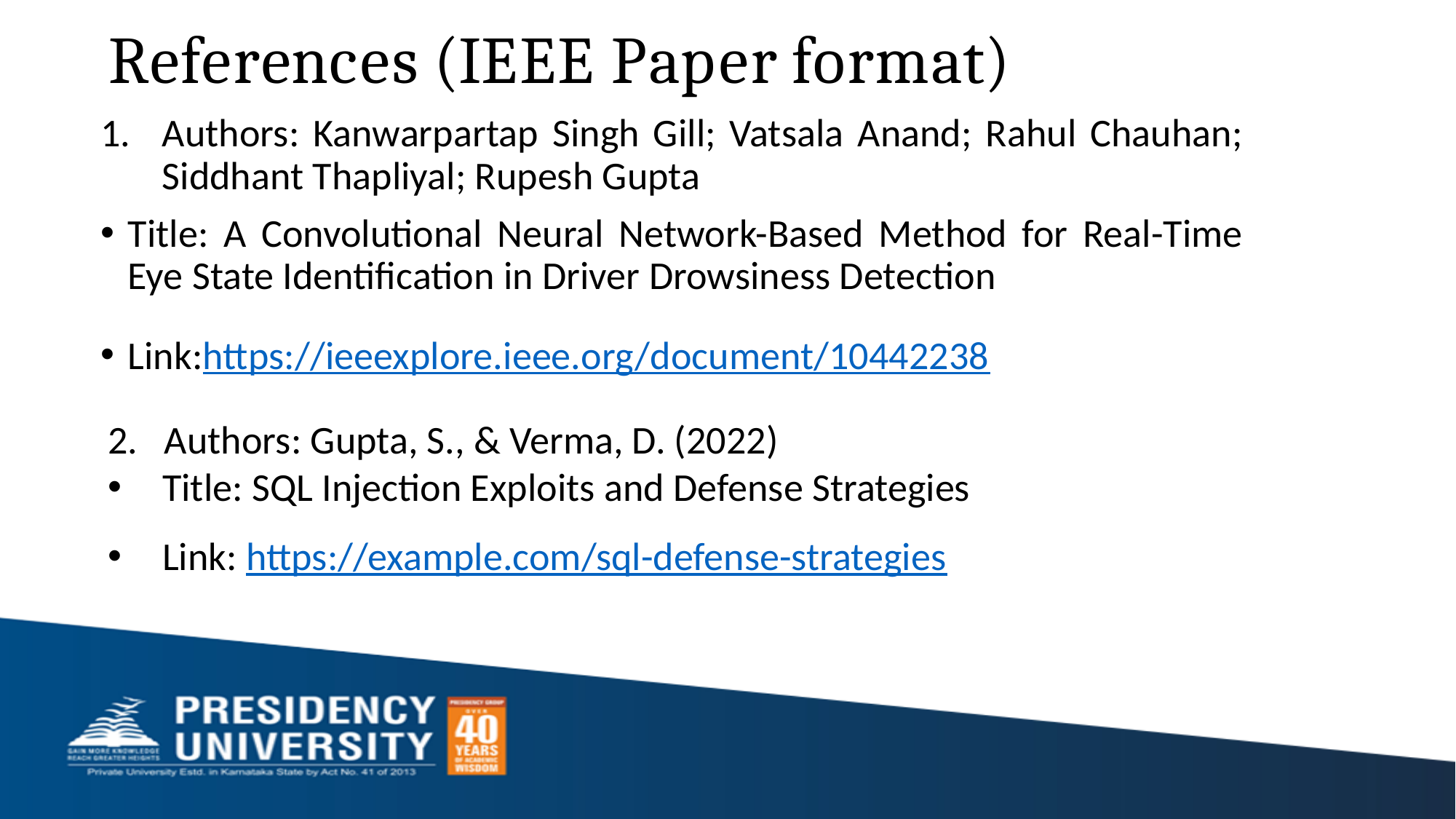

# References (IEEE Paper format)
Authors: Kanwarpartap Singh Gill; Vatsala Anand; Rahul Chauhan; Siddhant Thapliyal; Rupesh Gupta
Title: A Convolutional Neural Network-Based Method for Real-Time Eye State Identification in Driver Drowsiness Detection
Link:https://ieeexplore.ieee.org/document/10442238

2.   Authors: Gupta, S., & Verma, D. (2022)
Title: SQL Injection Exploits and Defense Strategies
Link: https://example.com/sql-defense-strategies